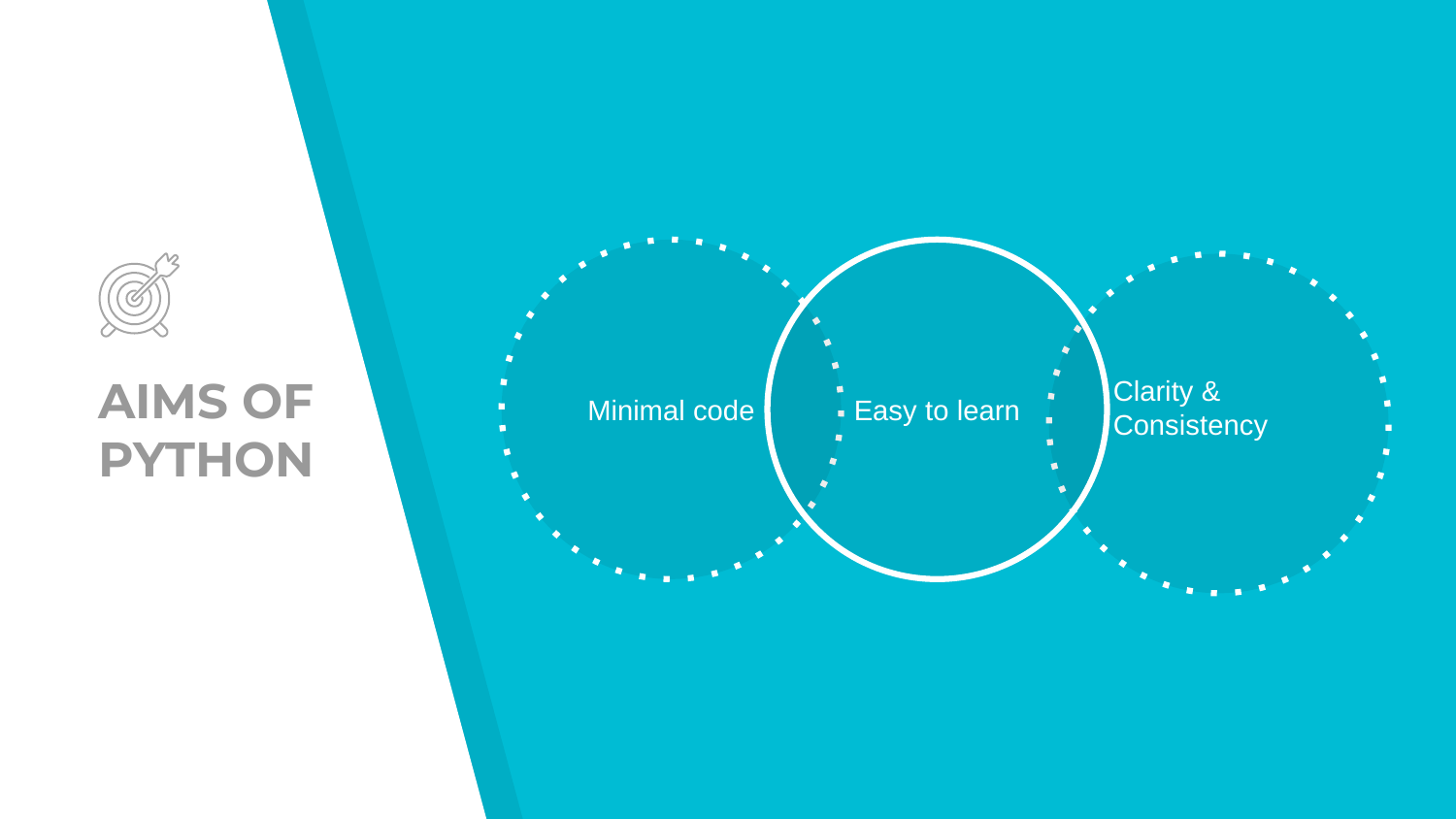

Minimal code
Easy to learn

Clarity & Consistency

# AIMS OF PYTHON